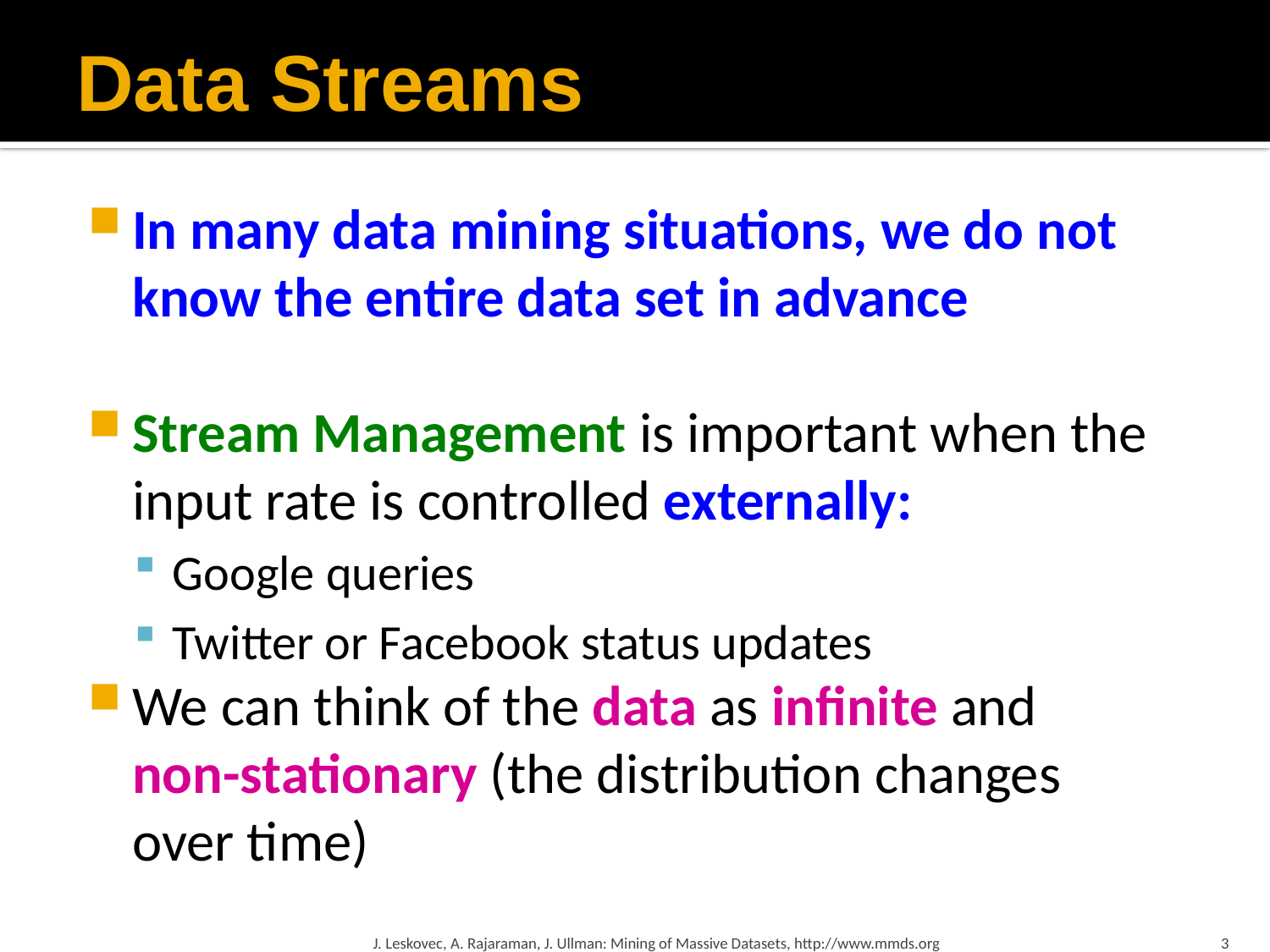

# Data Streams
In many data mining situations, we do not know the entire data set in advance

Stream Management is important when the input rate is controlled externally:
Google queries
Twitter or Facebook status updates
We can think of the data as infinite and
non-stationary (the distribution changes
over time)

J. Leskovec, A. Rajaraman, J. Ullman: Mining of Massive Datasets, http://www.mmds.org
3